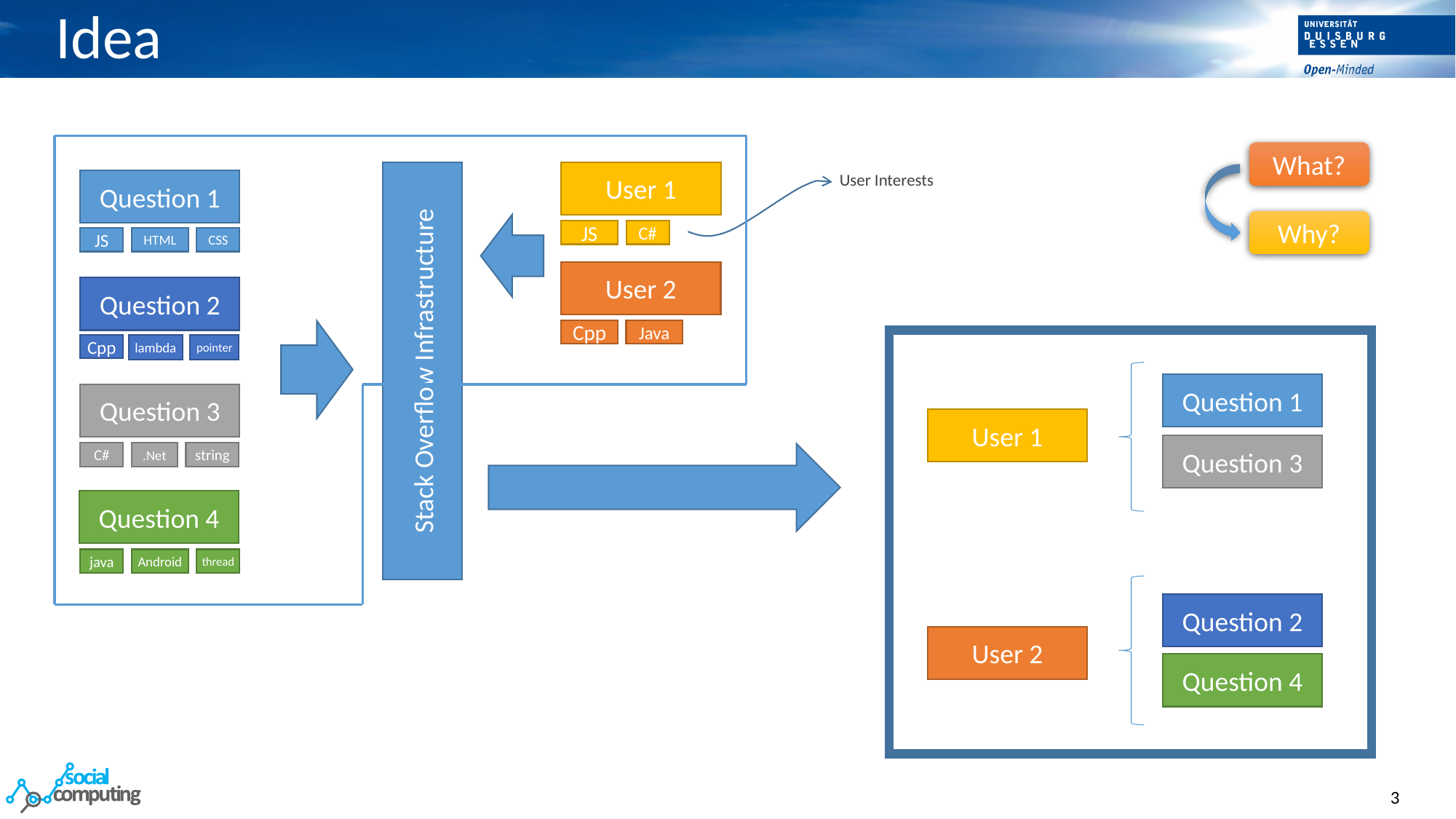

# Idea
What?
Stack Overflow Infrastructure
User 1
User Interests

Question 1

Why?

JS
C#
HTML
CSS
JS
User 2
Question 2
Cpp
Java

lambda
pointer
Cpp

Question 1
Question 3
User 1
Question 3
.Net
string
C#

Question 4
Android
thread
java

Question 2
User 2
Question 4

3